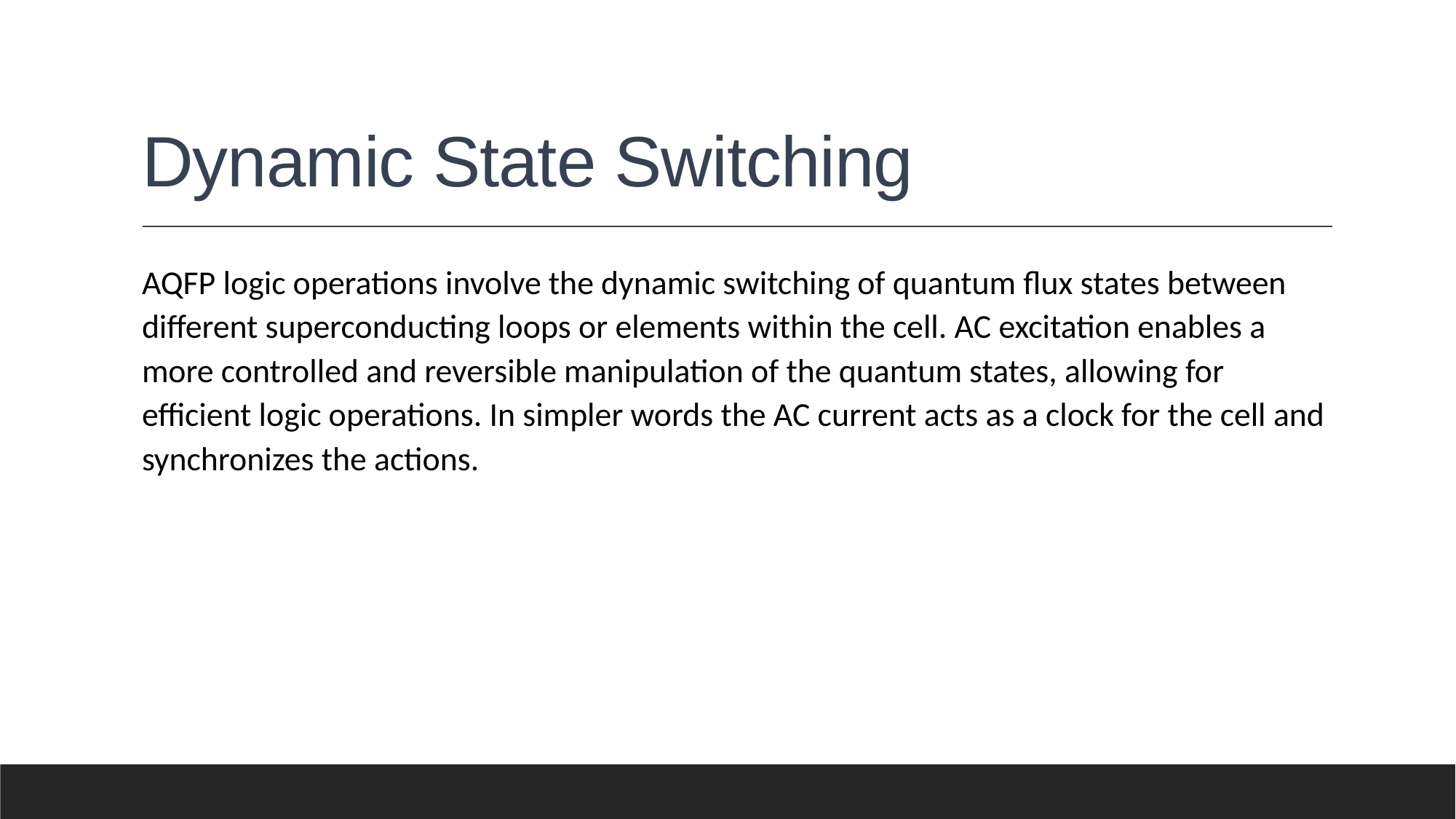

# Dynamic State Switching
AQFP logic operations involve the dynamic switching of quantum flux states between different superconducting loops or elements within the cell. AC excitation enables a more controlled and reversible manipulation of the quantum states, allowing for efficient logic operations. In simpler words the AC current acts as a clock for the cell and synchronizes the actions.